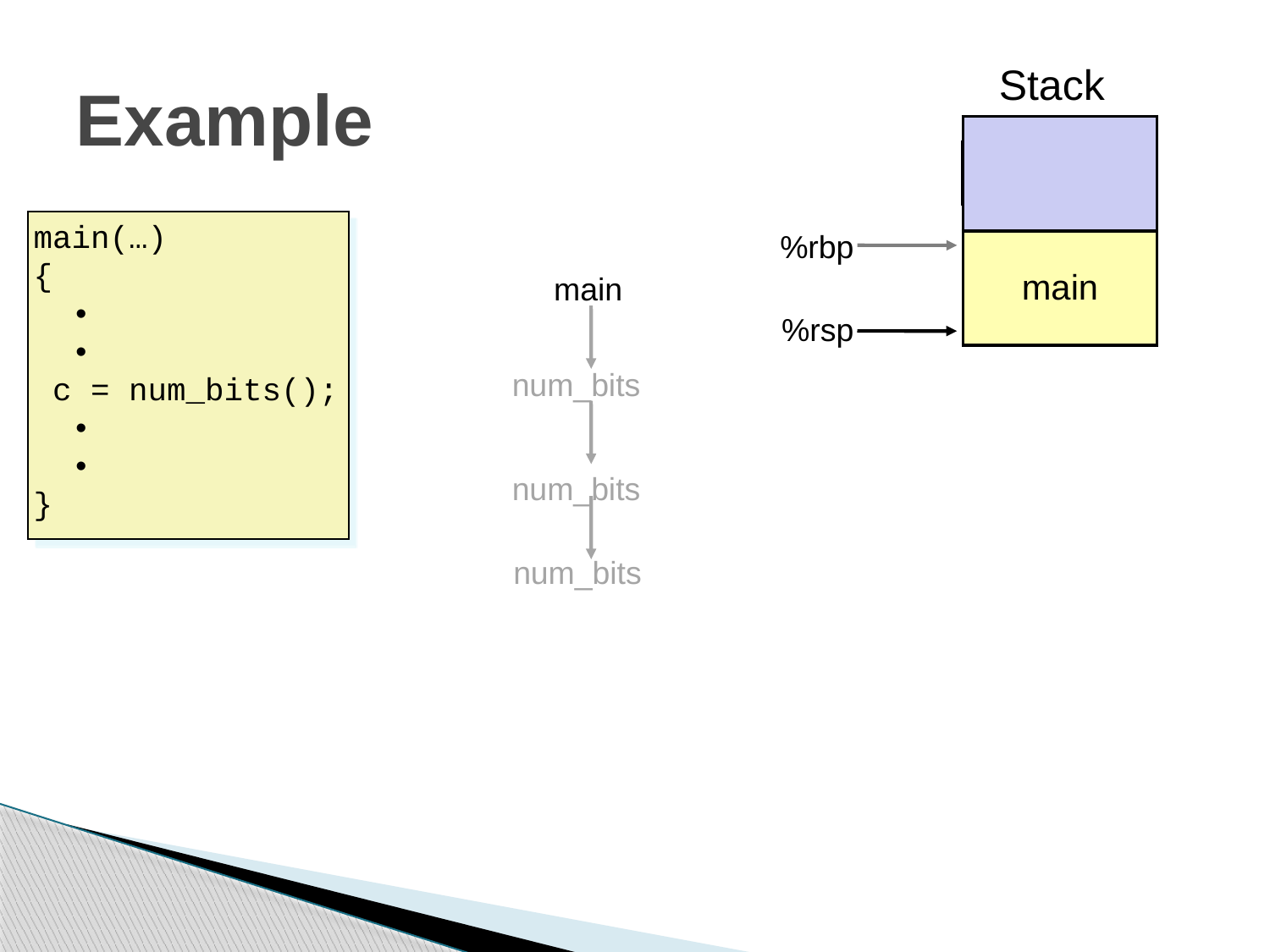

# Example
Stack
|  |
| --- |
| main |
|  |
|  |
|  |
|  |
|  |

main(…)
{
  •
  •
 c = num_bits();
  •
  •
}
%rbp

%rsp

yoo
main

num_bits

num_bits

num_bits